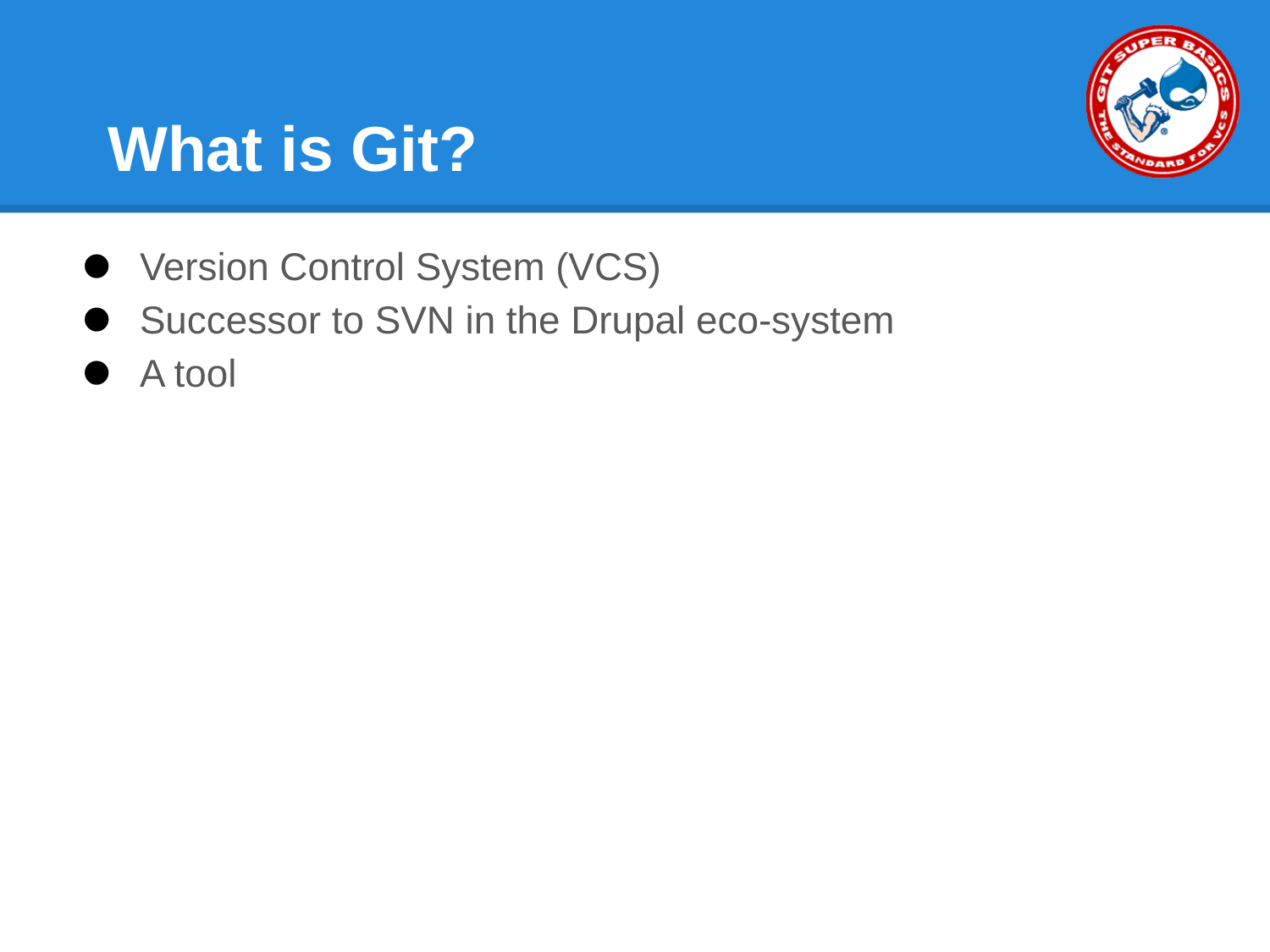

# What is Git?
Version Control System (VCS)
Successor to SVN in the Drupal eco-system
A tool